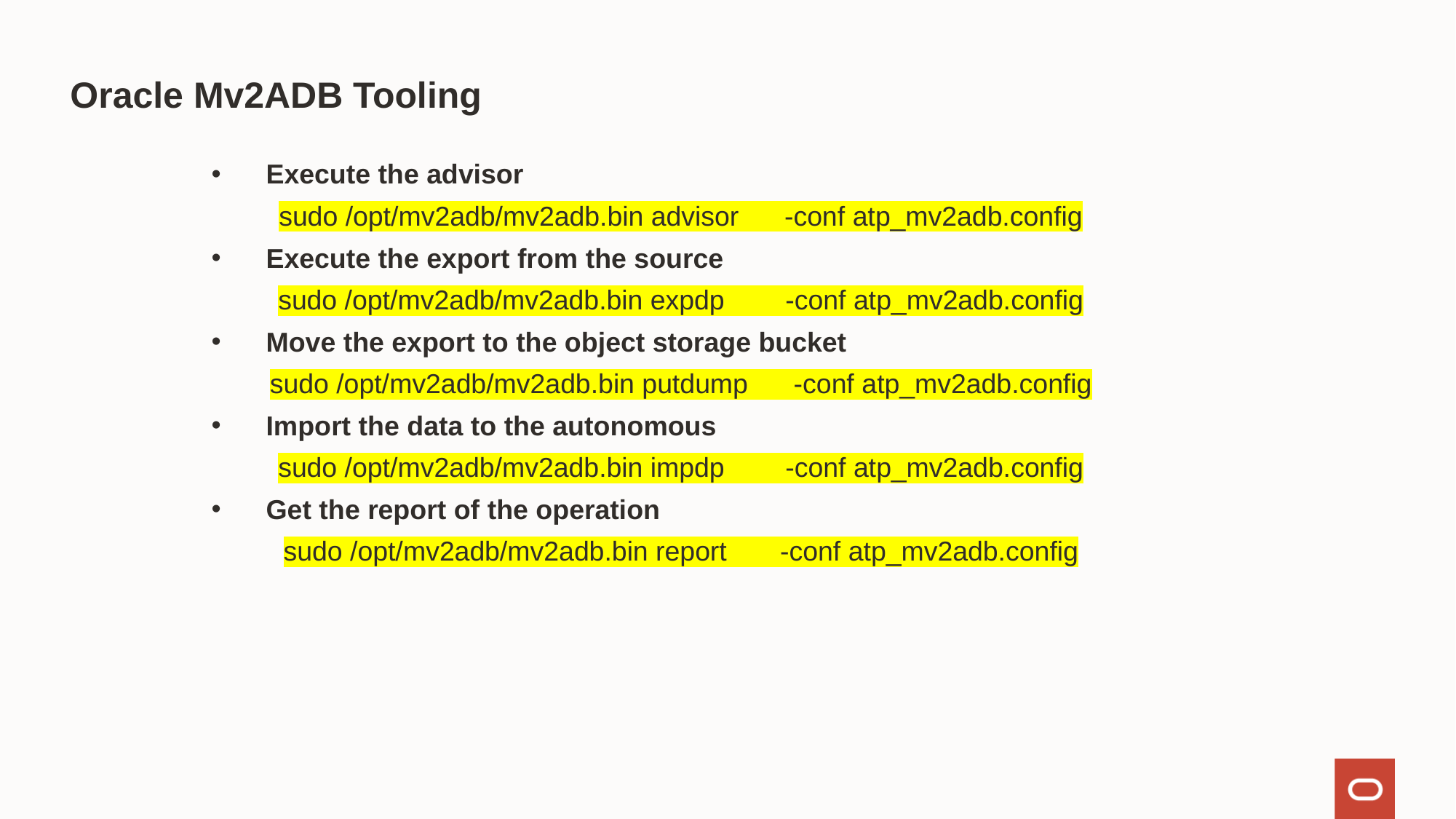

# Oracle Mv2ADB Tooling
Execute the advisor
sudo /opt/mv2adb/mv2adb.bin advisor      -conf atp_mv2adb.config
Execute the export from the source
sudo /opt/mv2adb/mv2adb.bin expdp        -conf atp_mv2adb.config
Move the export to the object storage bucket
sudo /opt/mv2adb/mv2adb.bin putdump      -conf atp_mv2adb.config
Import the data to the autonomous
sudo /opt/mv2adb/mv2adb.bin impdp        -conf atp_mv2adb.config
Get the report of the operation
sudo /opt/mv2adb/mv2adb.bin report       -conf atp_mv2adb.config